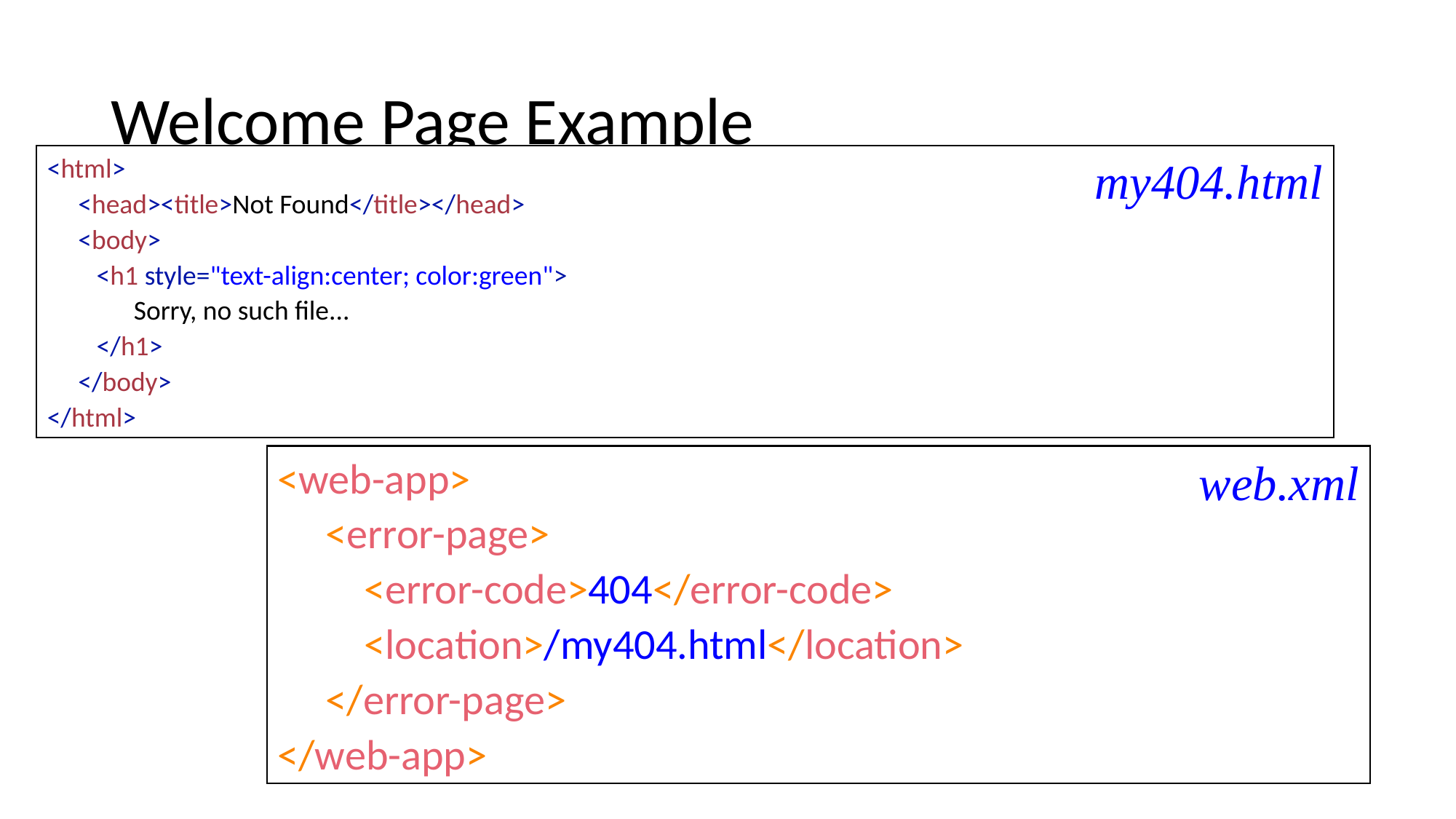

# Welcome Page Example
<html>
     <head><title>Not Found</title></head>
     <body>
        <h1 style="text-align:center; color:green">
              Sorry, no such file...
        </h1>
     </body>
</html>
my404.html
<web-app>
     <error-page>
         <error-code>404</error-code>
         <location>/my404.html</location>
     </error-page>
</web-app>
web.xml